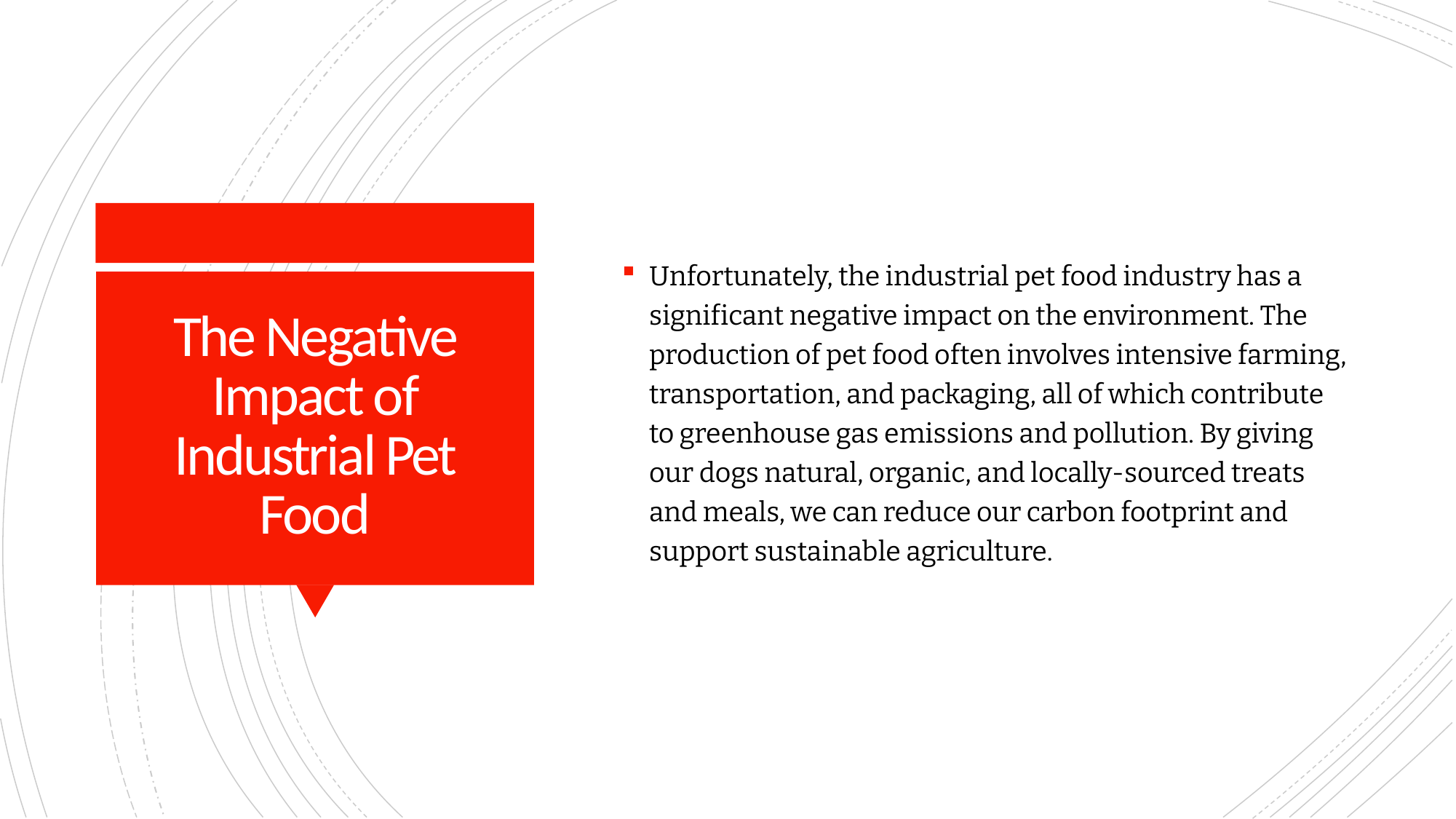

Unfortunately, the industrial pet food industry has a significant negative impact on the environment. The production of pet food often involves intensive farming, transportation, and packaging, all of which contribute to greenhouse gas emissions and pollution. By giving our dogs natural, organic, and locally-sourced treats and meals, we can reduce our carbon footprint and support sustainable agriculture.
# The Negative Impact of Industrial Pet Food